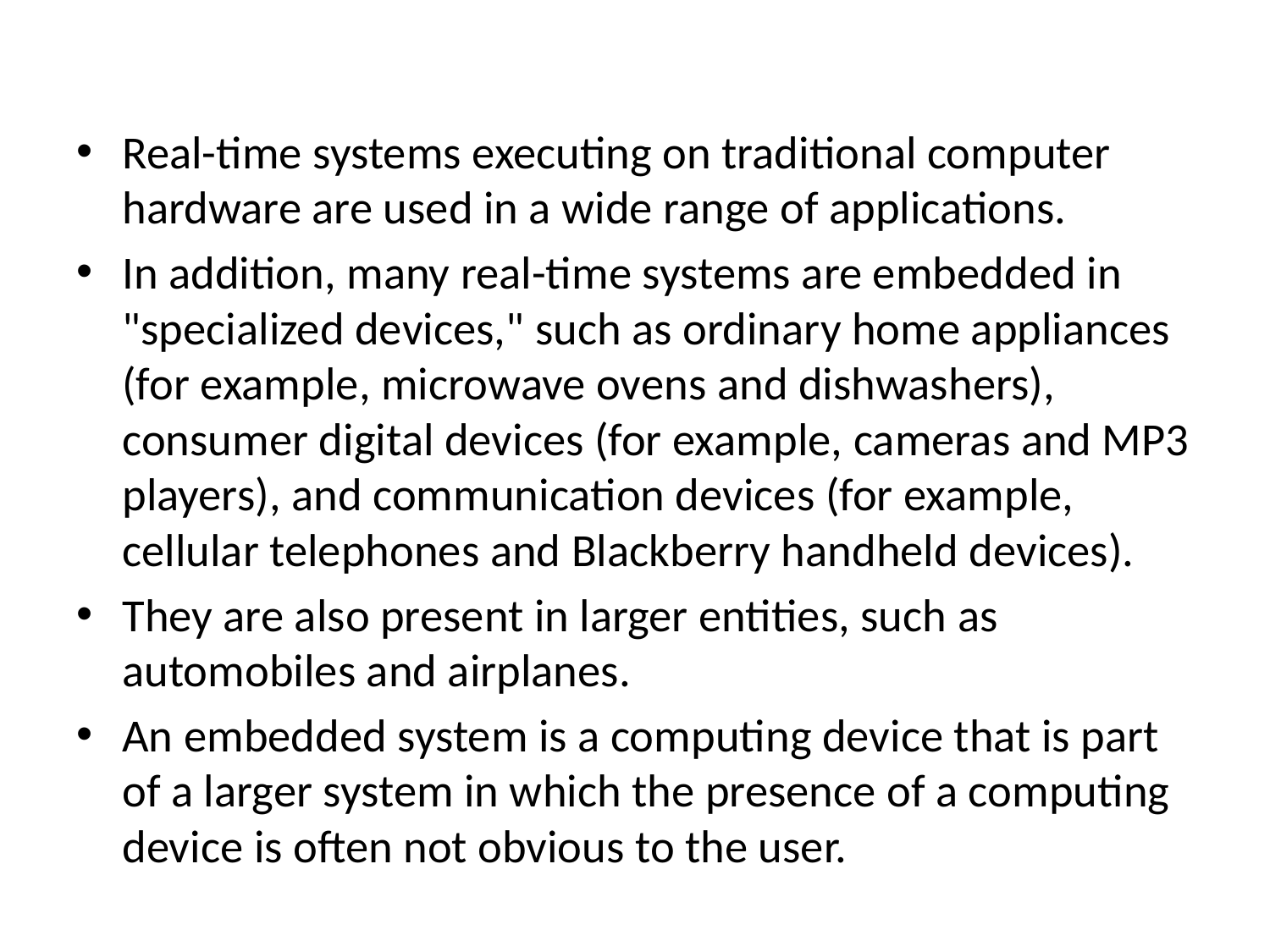

#
Real-time systems executing on traditional computer hardware are used in a wide range of applications.
In addition, many real-time systems are embedded in "specialized devices," such as ordinary home appliances (for example, microwave ovens and dishwashers), consumer digital devices (for example, cameras and MP3 players), and communication devices (for example, cellular telephones and Blackberry handheld devices).
They are also present in larger entities, such as automobiles and airplanes.
An embedded system is a computing device that is part of a larger system in which the presence of a computing device is often not obvious to the user.